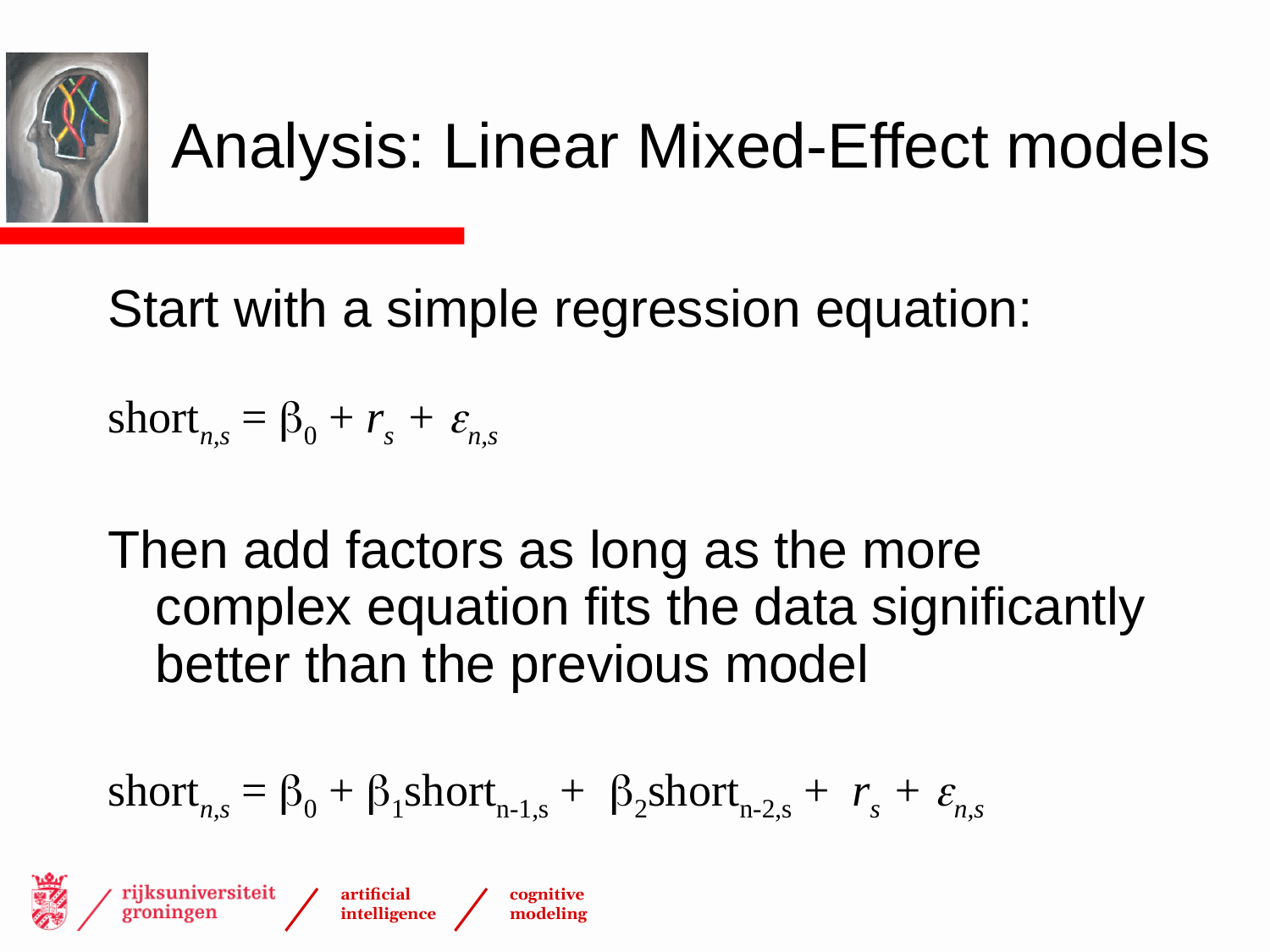

# Analysis: Linear Mixed-Effect models
Start with a simple regression equation:

shortn,s = β0 + rs + εn,s

Then add factors as long as the more complex equation fits the data significantly better than the previous model

shortn,s = β0 + β1shortn-1,s + β2shortn-2,s +  rs + εn,s